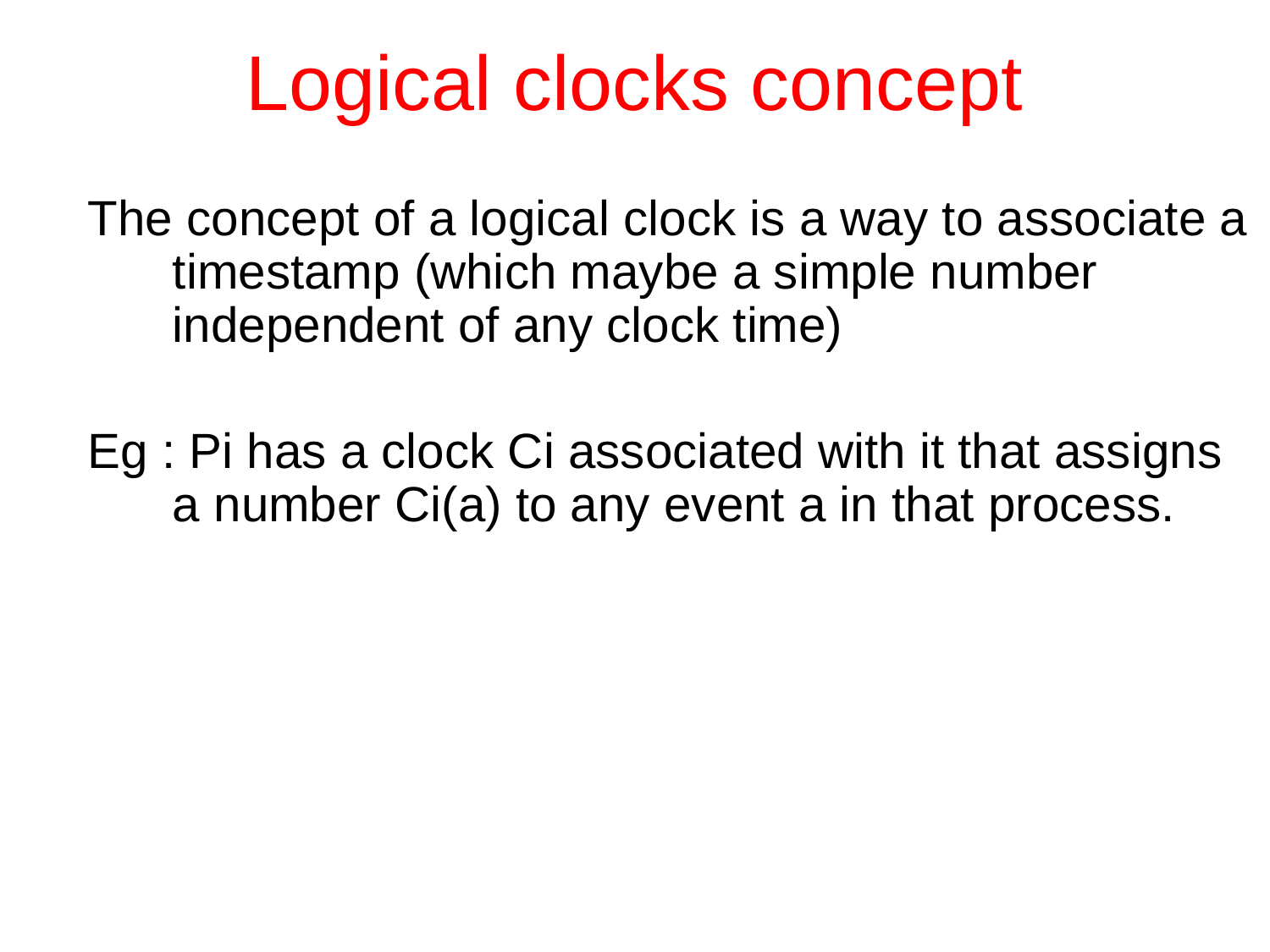

# Logical clocks concept
The concept of a logical clock is a way to associate a timestamp (which maybe a simple number independent of any clock time)

Eg : Pi has a clock Ci associated with it that assigns a number Ci(a) to any event a in that process.